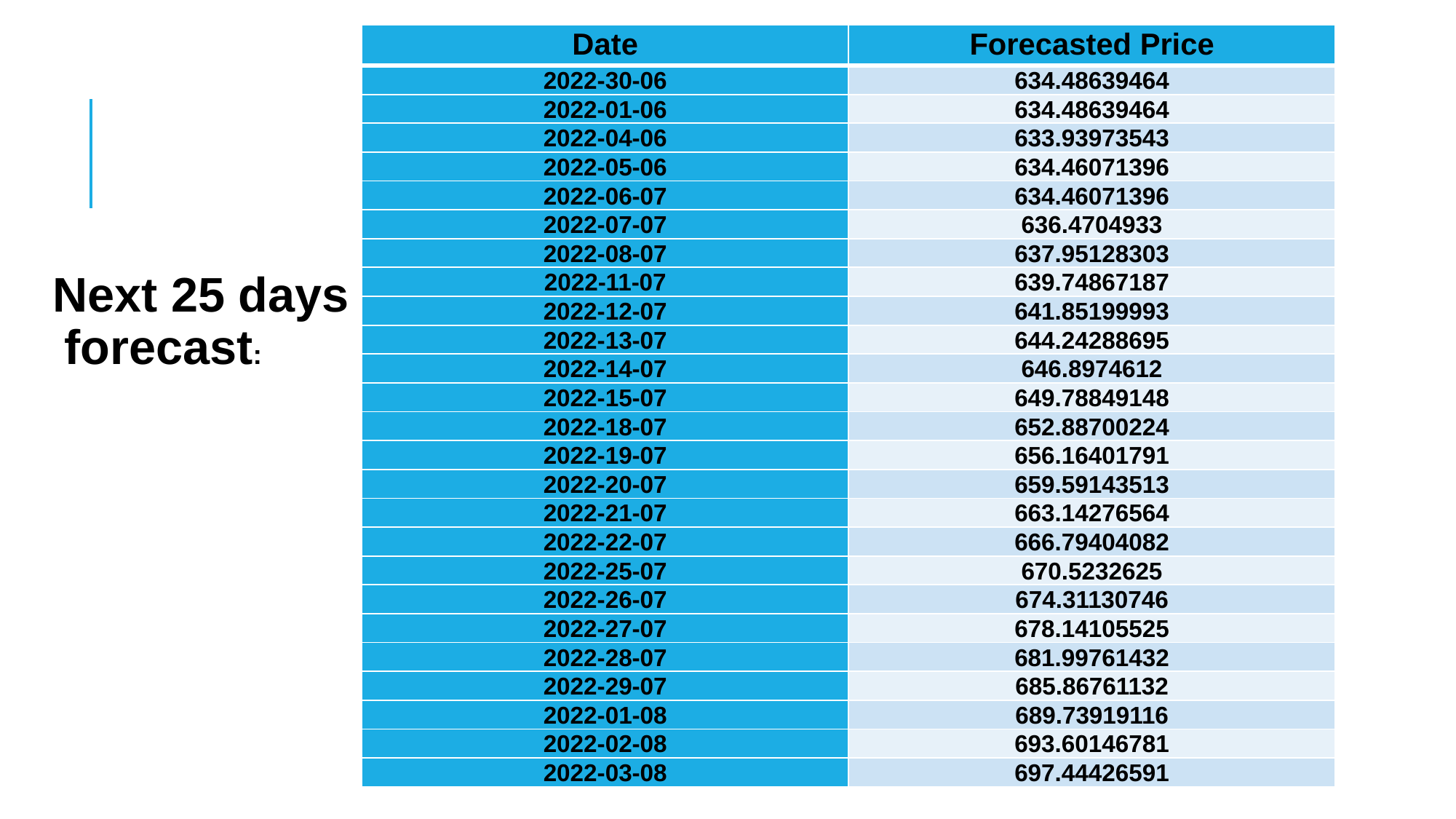

| Date | Forecasted Price |
| --- | --- |
| 2022-30-06 | 634.48639464 |
| 2022-01-06 | 634.48639464 |
| 2022-04-06 | 633.93973543 |
| 2022-05-06 | 634.46071396 |
| 2022-06-07 | 634.46071396 |
| 2022-07-07 | 636.4704933 |
| 2022-08-07 | 637.95128303 |
| 2022-11-07 | 639.74867187 |
| 2022-12-07 | 641.85199993 |
| 2022-13-07 | 644.24288695 |
| 2022-14-07 | 646.8974612 |
| 2022-15-07 | 649.78849148 |
| 2022-18-07 | 652.88700224 |
| 2022-19-07 | 656.16401791 |
| 2022-20-07 | 659.59143513 |
| 2022-21-07 | 663.14276564 |
| 2022-22-07 | 666.79404082 |
| 2022-25-07 | 670.5232625 |
| 2022-26-07 | 674.31130746 |
| 2022-27-07 | 678.14105525 |
| 2022-28-07 | 681.99761432 |
| 2022-29-07 | 685.86761132 |
| 2022-01-08 | 689.73919116 |
| 2022-02-08 | 693.60146781 |
| 2022-03-08 | 697.44426591 |
  Next 25 days      forecast: